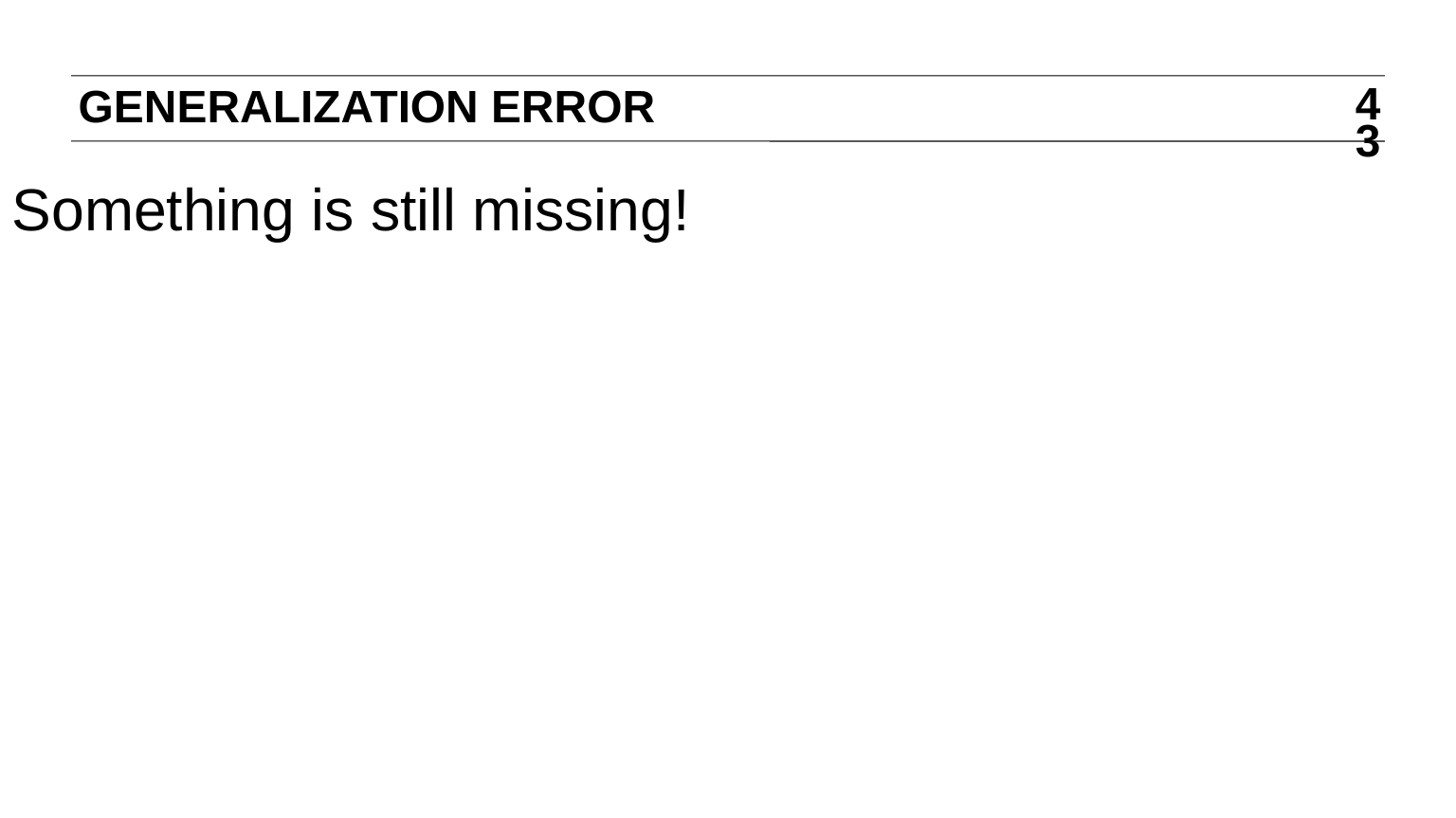

Generalization error
43
Something is still missing!